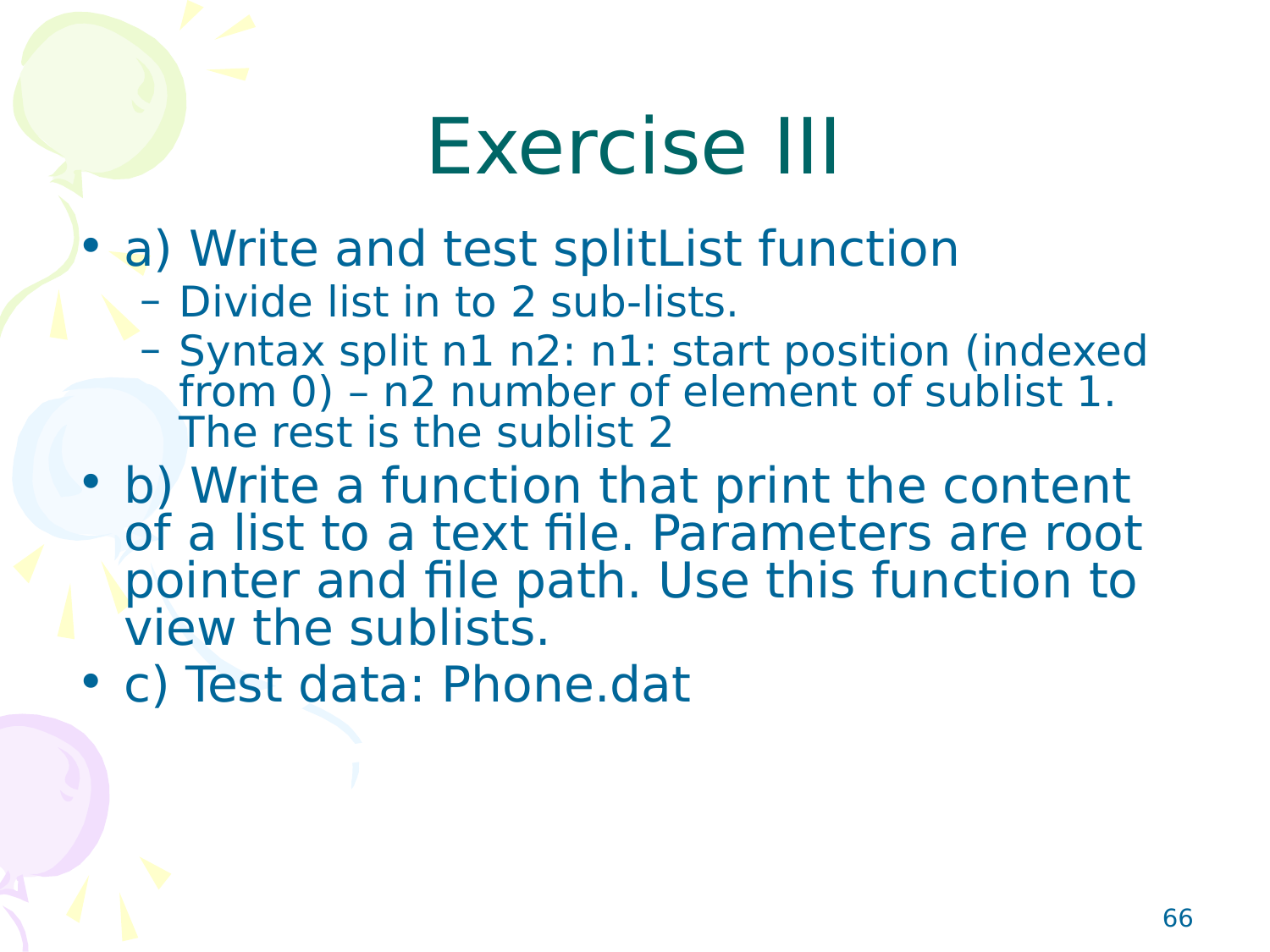

# Exercise III
a) Write and test splitList function
Divide list in to 2 sub-lists.
Syntax split n1 n2: n1: start position (indexed from 0) – n2 number of element of sublist 1. The rest is the sublist 2
b) Write a function that print the content of a list to a text file. Parameters are root pointer and file path. Use this function to view the sublists.
c) Test data: Phone.dat
66